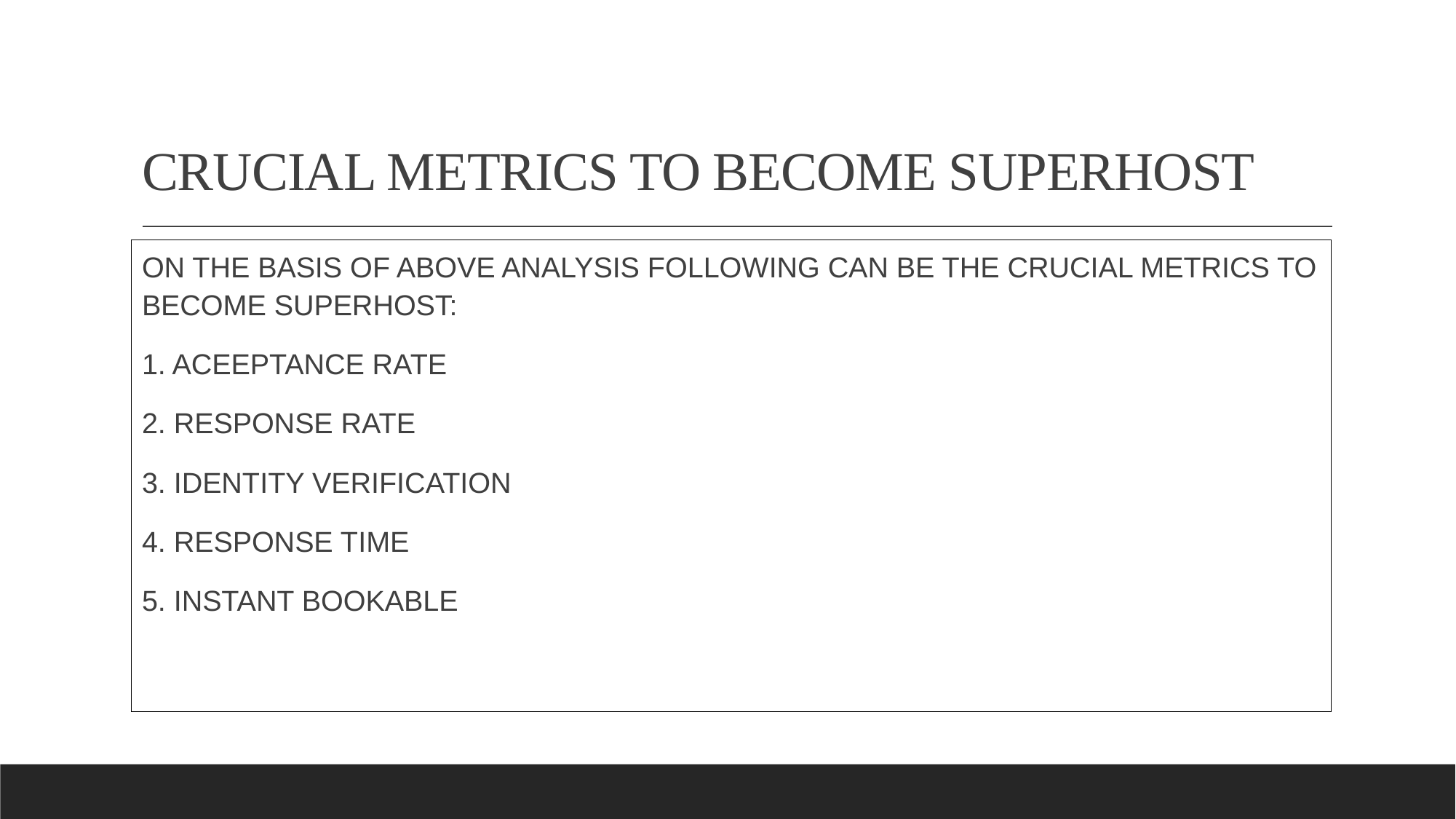

# CRUCIAL METRICS TO BECOME SUPERHOST
ON THE BASIS OF ABOVE ANALYSIS FOLLOWING CAN BE THE CRUCIAL METRICS TO BECOME SUPERHOST:
1. ACEEPTANCE RATE
2. RESPONSE RATE
3. IDENTITY VERIFICATION
4. RESPONSE TIME
5. INSTANT BOOKABLE